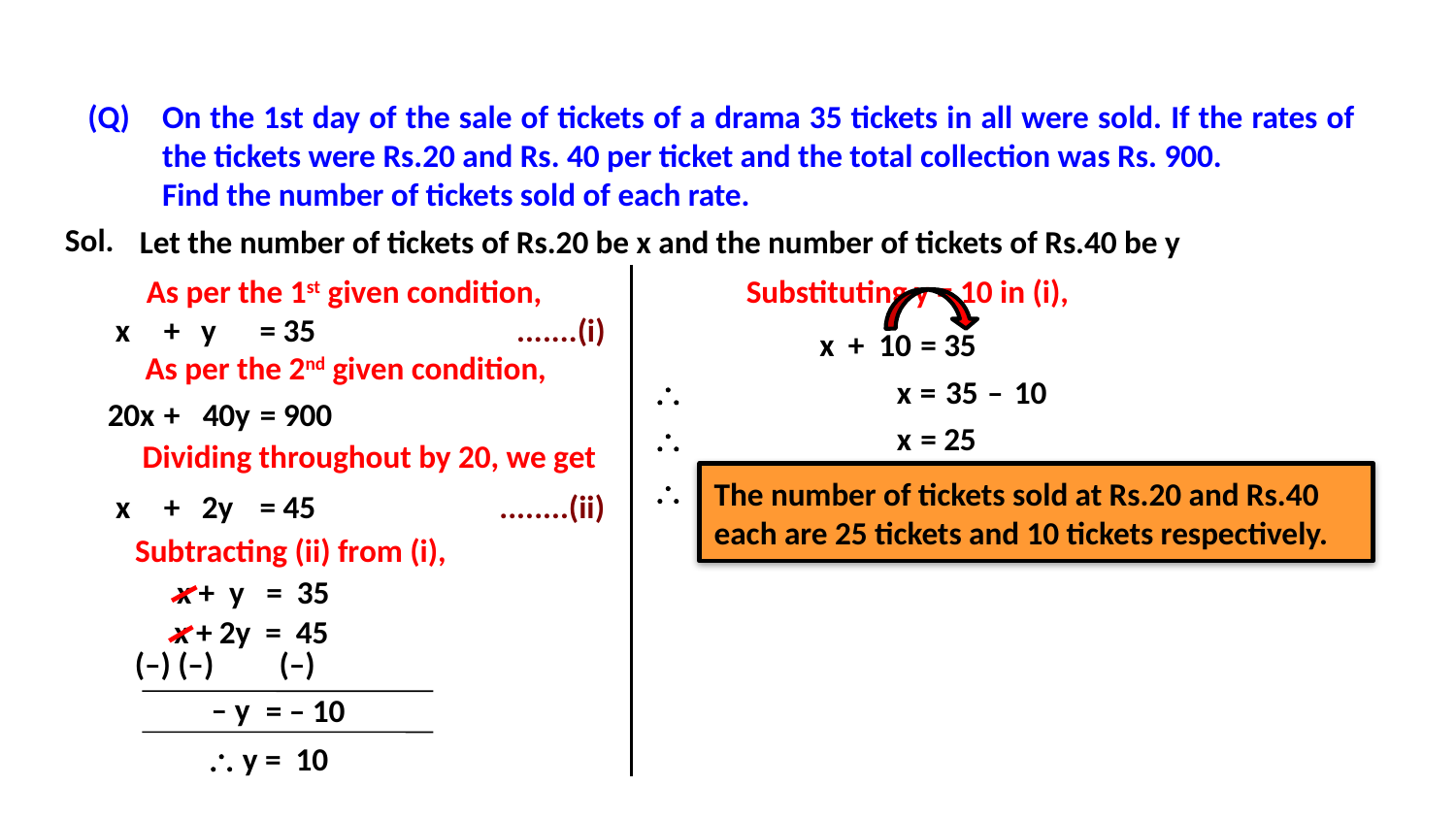

(Q)
On the 1st day of the sale of tickets of a drama 35 tickets in all were sold. If the rates of the tickets were Rs.20 and Rs. 40 per ticket and the total collection was Rs. 900.
Find the number of tickets sold of each rate.
Sol.
Let the number of tickets of Rs.20 be x and the number of tickets of Rs.40 be y
As per the 1st given condition,
Substituting y = 10 in (i),

x
+
y
= 35
.......(i)
x
+  10
= 35
As per the 2nd given condition,
∴
x
=
35
–
10
20x
+
40y
= 900
∴
x
= 25
Dividing throughout by 20, we get
The number of tickets sold at Rs.20 and Rs.40 each are 25 tickets and 10 tickets respectively.
∴
x
+
2y
= 45
........(ii)
Subtracting (ii) from (i),
x +  y   =  35
x + 2y  =  45
(–) (–)         (–)
– y
= – 10

∴ y =  10